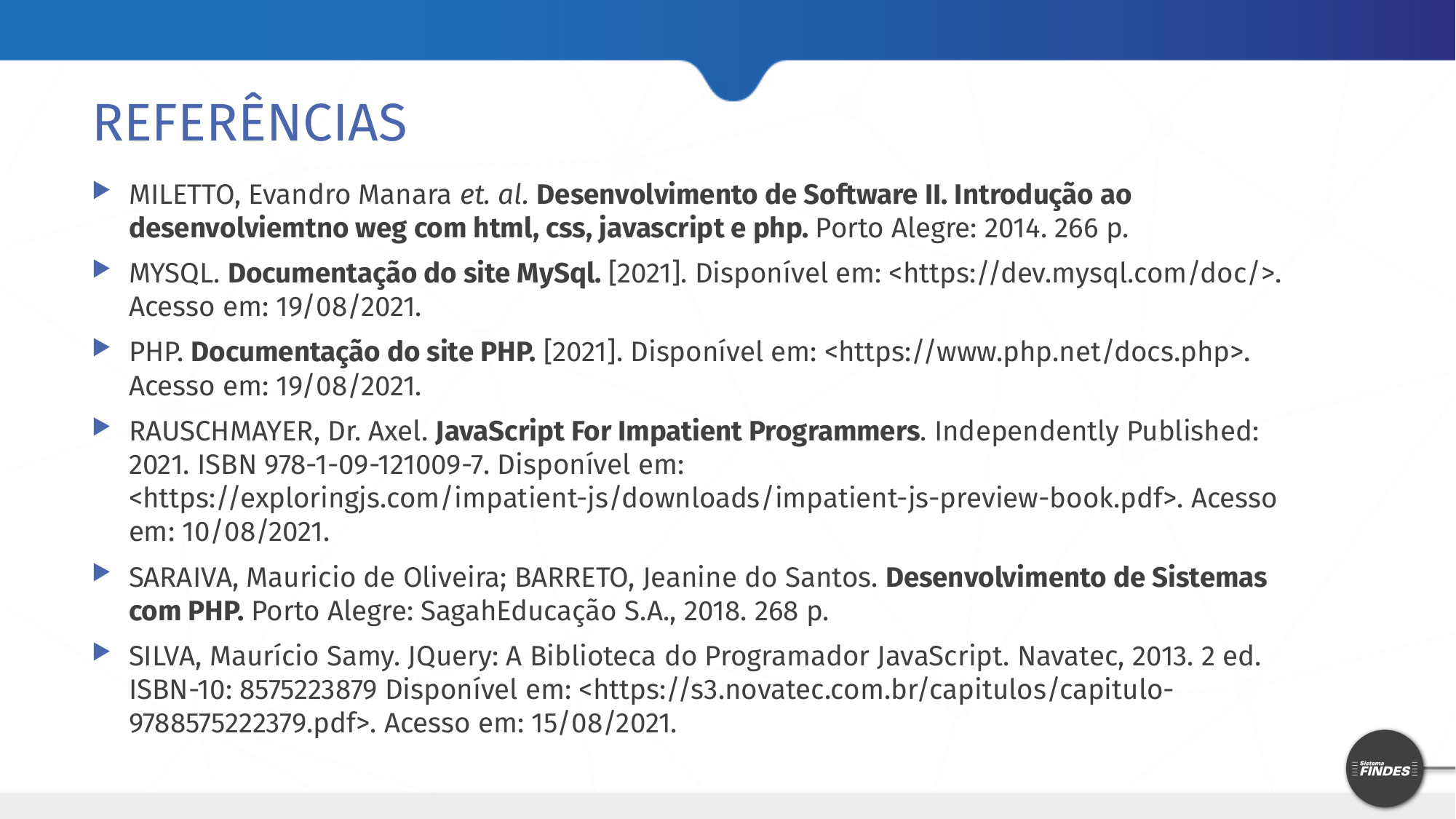

# REFERÊNCIAS
MILETTO, Evandro Manara et. al. Desenvolvimento de Software II. Introdução ao desenvolviemtno weg com html, css, javascript e php. Porto Alegre: 2014. 266 p.
MYSQL. Documentação do site MySql. [2021]. Disponível em: <https://dev.mysql.com/doc/>. Acesso em: 19/08/2021.
PHP. Documentação do site PHP. [2021]. Disponível em: <https://www.php.net/docs.php>. Acesso em: 19/08/2021.
RAUSCHMAYER, Dr. Axel. JavaScript For Impatient Programmers. Independently Published: 2021. ISBN 978-1-09-121009-7. Disponível em: <https://exploringjs.com/impatient-js/downloads/impatient-js-preview-book.pdf>. Acesso em: 10/08/2021.
SARAIVA, Mauricio de Oliveira; BARRETO, Jeanine do Santos. Desenvolvimento de Sistemas com PHP. Porto Alegre: SagahEducação S.A., 2018. 268 p.
SILVA, Maurício Samy. JQuery: A Biblioteca do Programador JavaScript. Navatec, 2013. 2 ed. ISBN-10: 8575223879 Disponível em: <https://s3.novatec.com.br/capitulos/capitulo-9788575222379.pdf>. Acesso em: 15/08/2021.